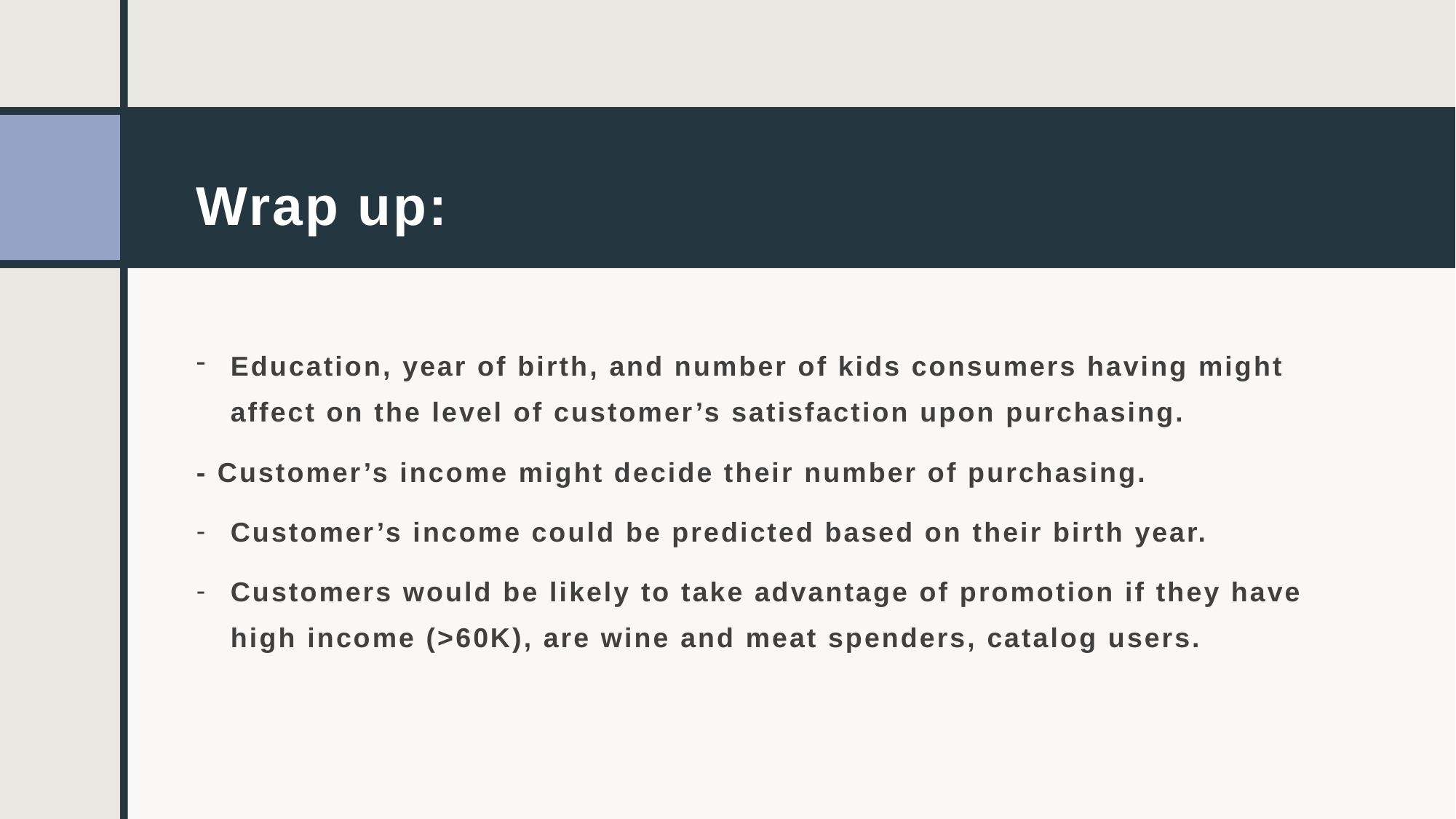

# Wrap up:

Education, year of birth, and number of kids consumers having might affect on the level of customer’s satisfaction upon purchasing.
- Customer’s income might decide their number of purchasing.
Customer’s income could be predicted based on their birth year.
Customers would be likely to take advantage of promotion if they have high income (>60K), are wine and meat spenders, catalog users.